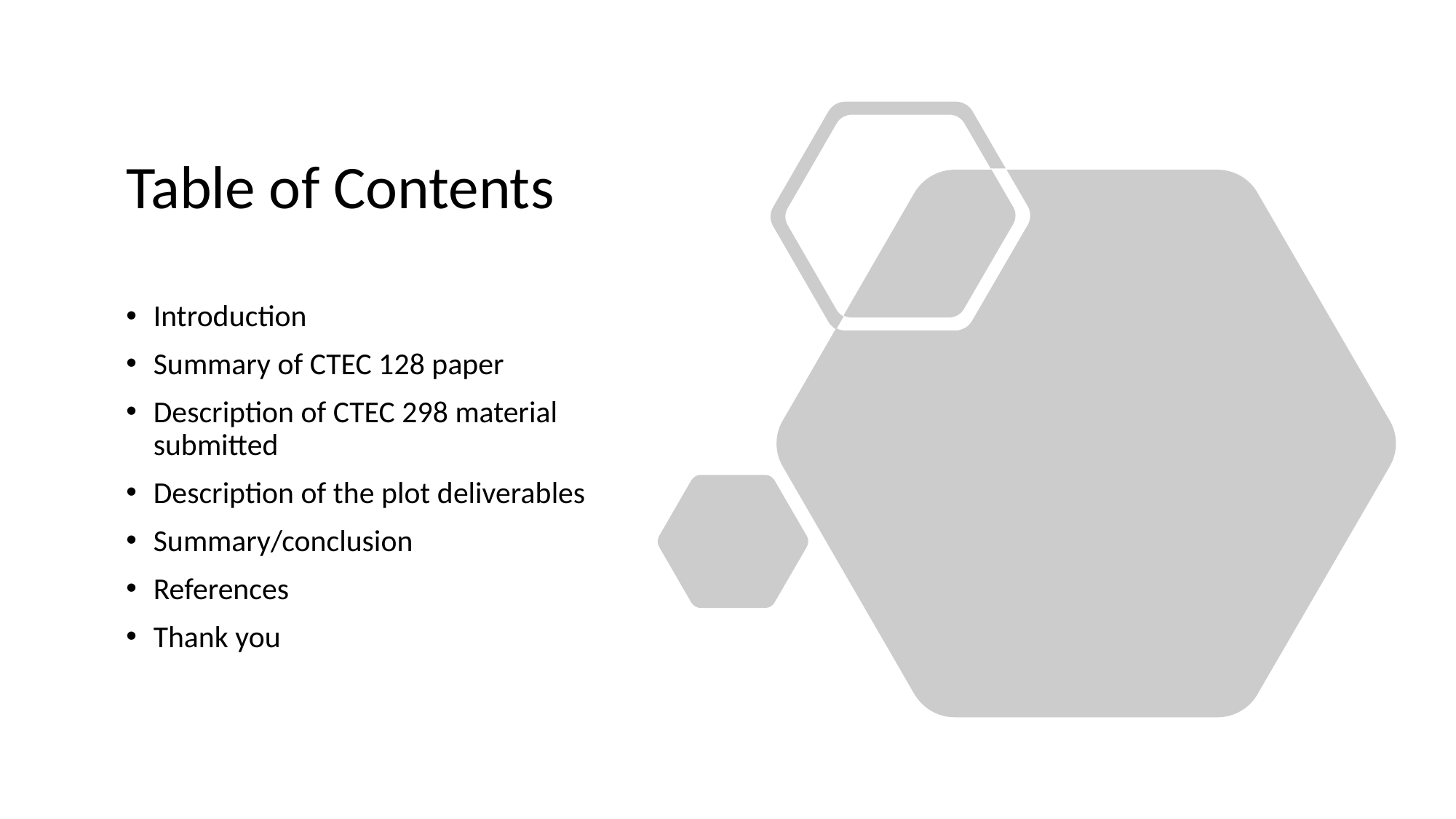

# Table of Contents

Introduction
Summary of CTEC 128 paper
Description of CTEC 298 material submitted
Description of the plot deliverables
Summary/conclusion
References
Thank you